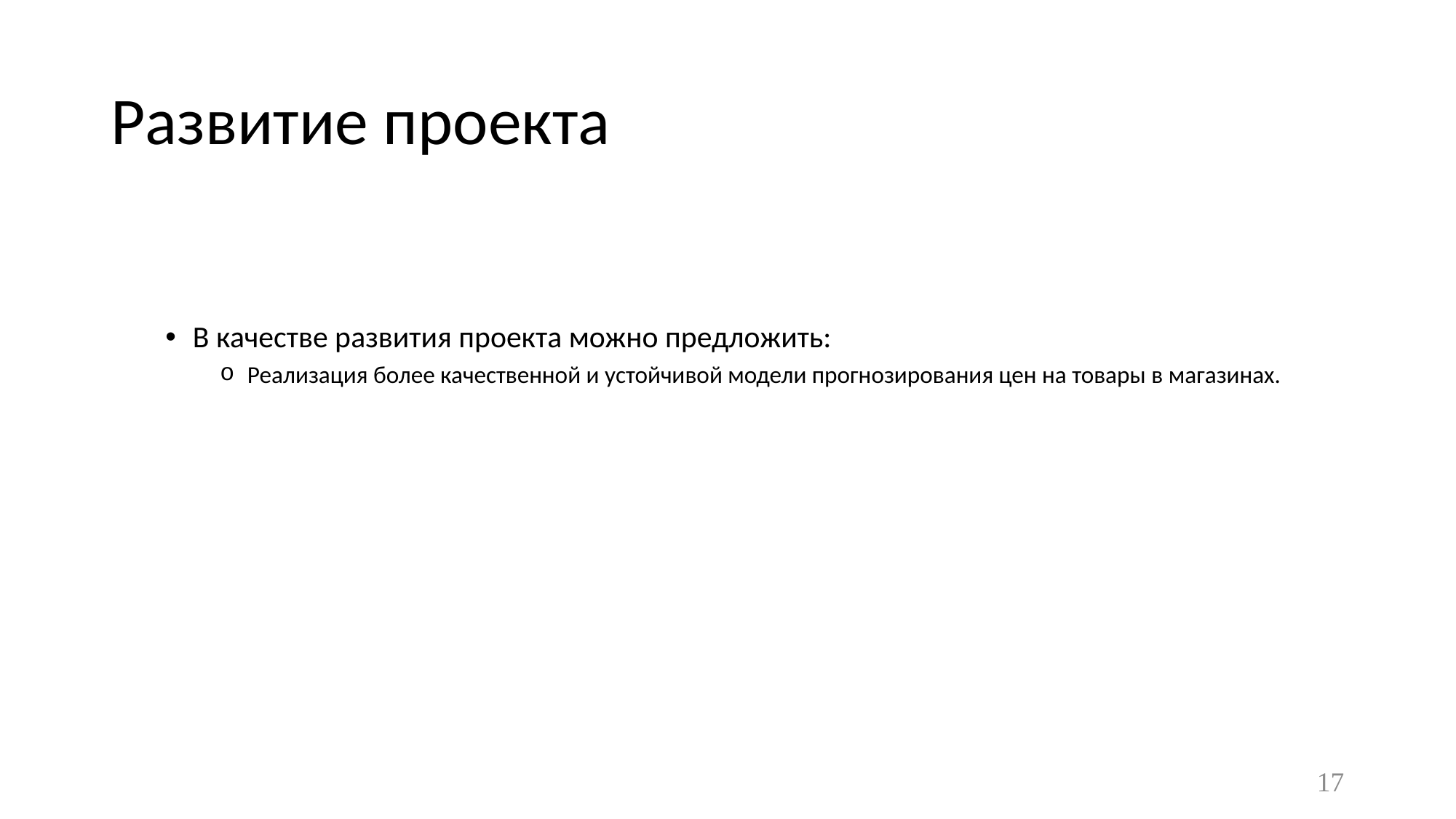

# Развитие проекта

В качестве развития проекта можно предложить:
Реализация более качественной и устойчивой модели прогнозирования цен на товары в магазинах.

17